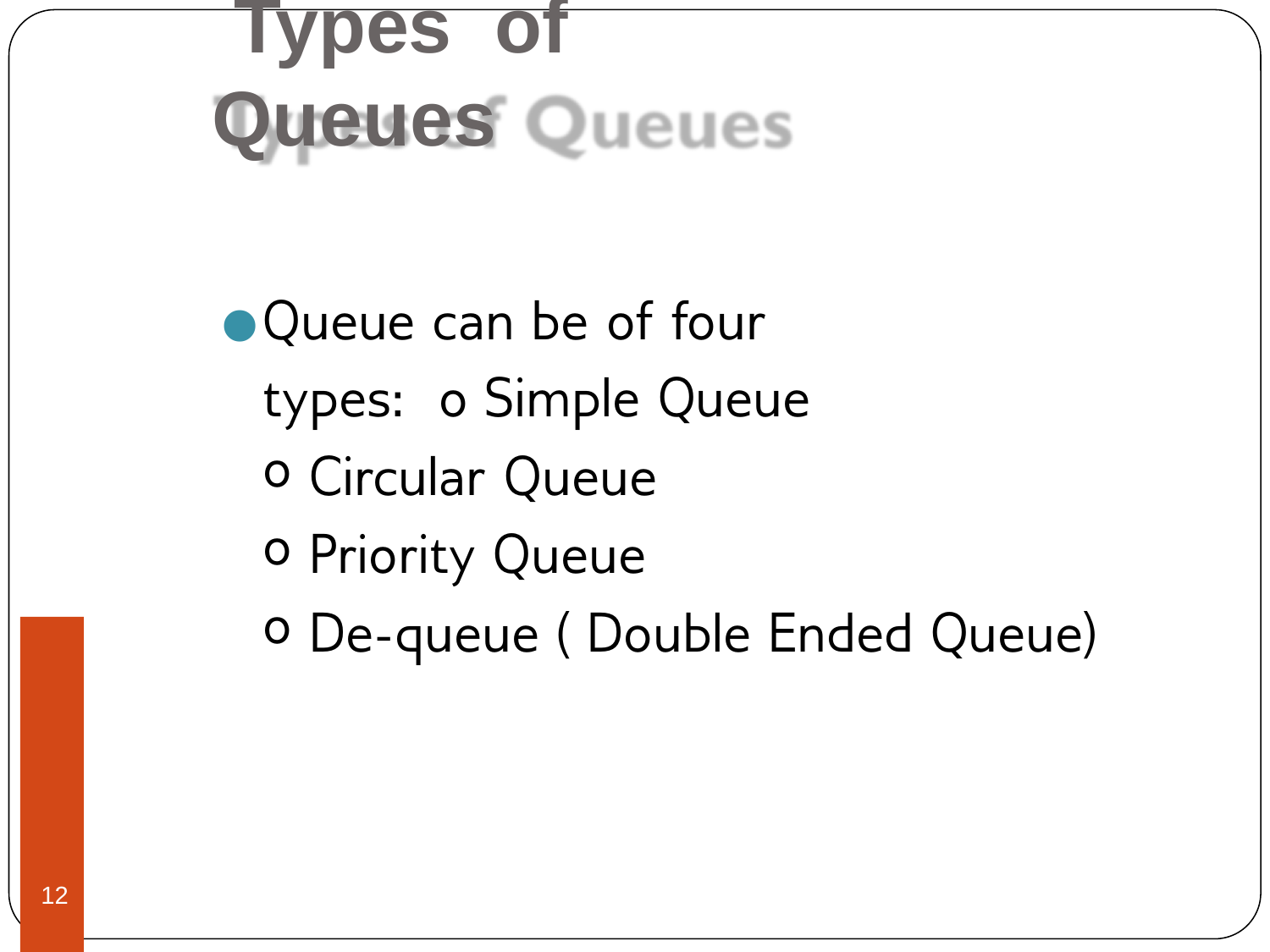

# Types  of  Queues
Queue can be of four types:  o Simple Queue
Circular Queue
Priority Queue
De-queue ( Double Ended Queue)
12
Prof. K. Ad